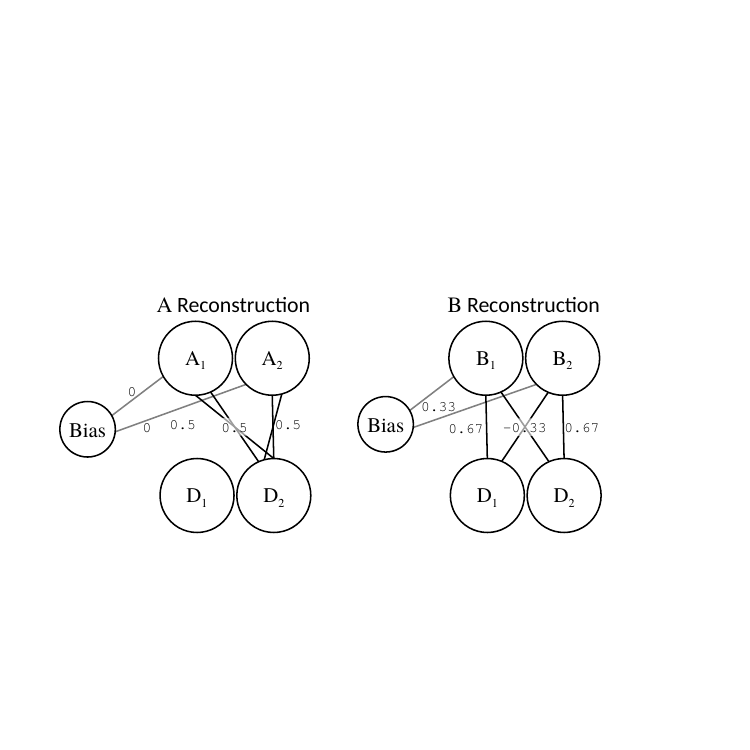

A Reconstruction
B Reconstruction
A1
A2
B1
B2
0
0.33
Bias
Bias
0.5
0.5
0.67
0
0.5
-0.33
0.67
D1
D2
D1
D2